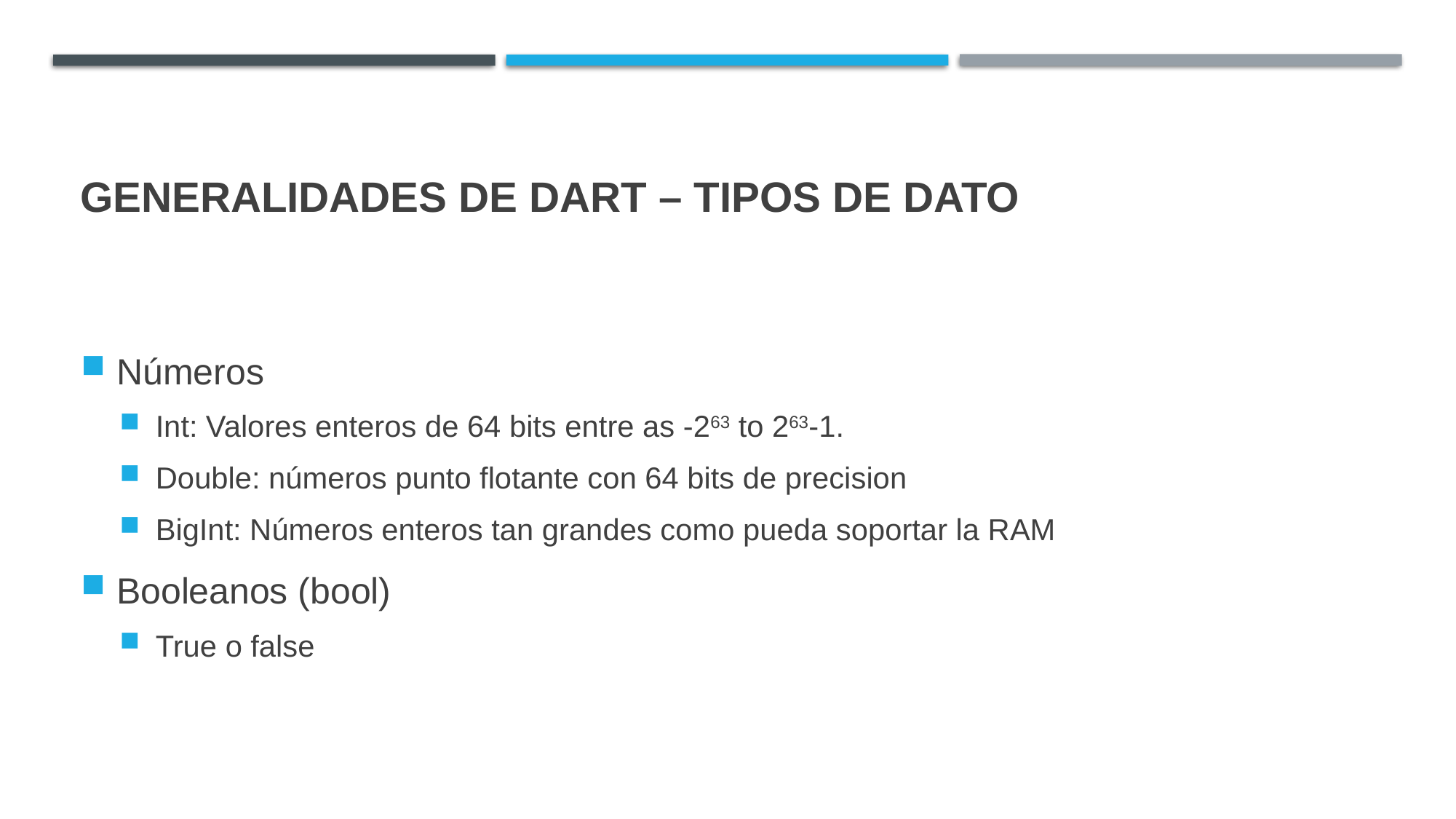

# Generalidades de Dart – tipos de dato
Números
Int: Valores enteros de 64 bits entre as -263 to 263-1.
Double: números punto flotante con 64 bits de precision
BigInt: Números enteros tan grandes como pueda soportar la RAM
Booleanos (bool)
True o false